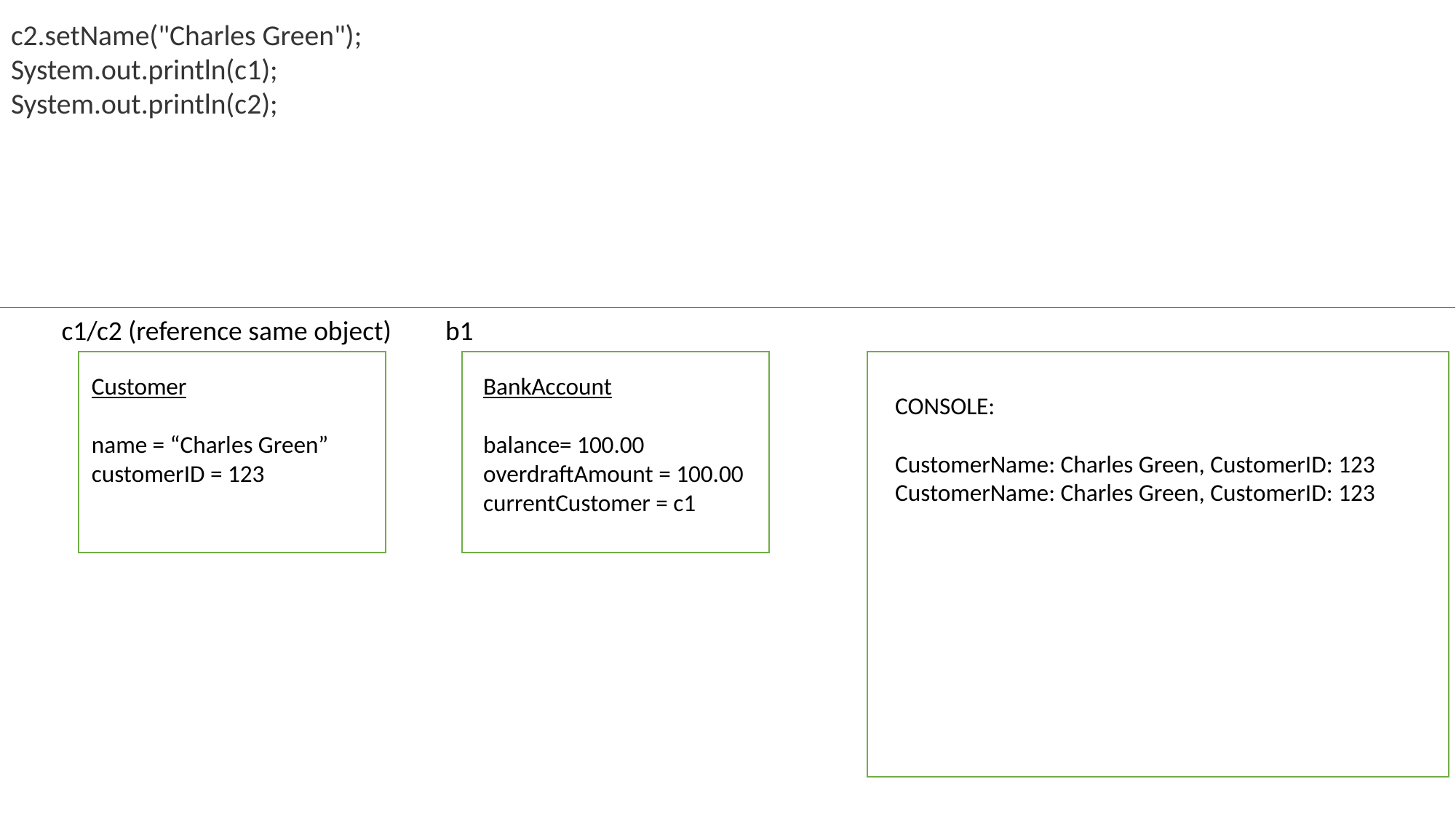

c2.setName("Charles Green"); 
System.out.println(c1); 
System.out.println(c2);

c1/c2 (reference same object)
b1

Customer

name = “Charles Green”
customerID = 123

BankAccount

balance= 100.00
overdraftAmount = 100.00
currentCustomer = c1

CONSOLE:

CustomerName: Charles Green, CustomerID: 123
CustomerName: Charles Green, CustomerID: 123